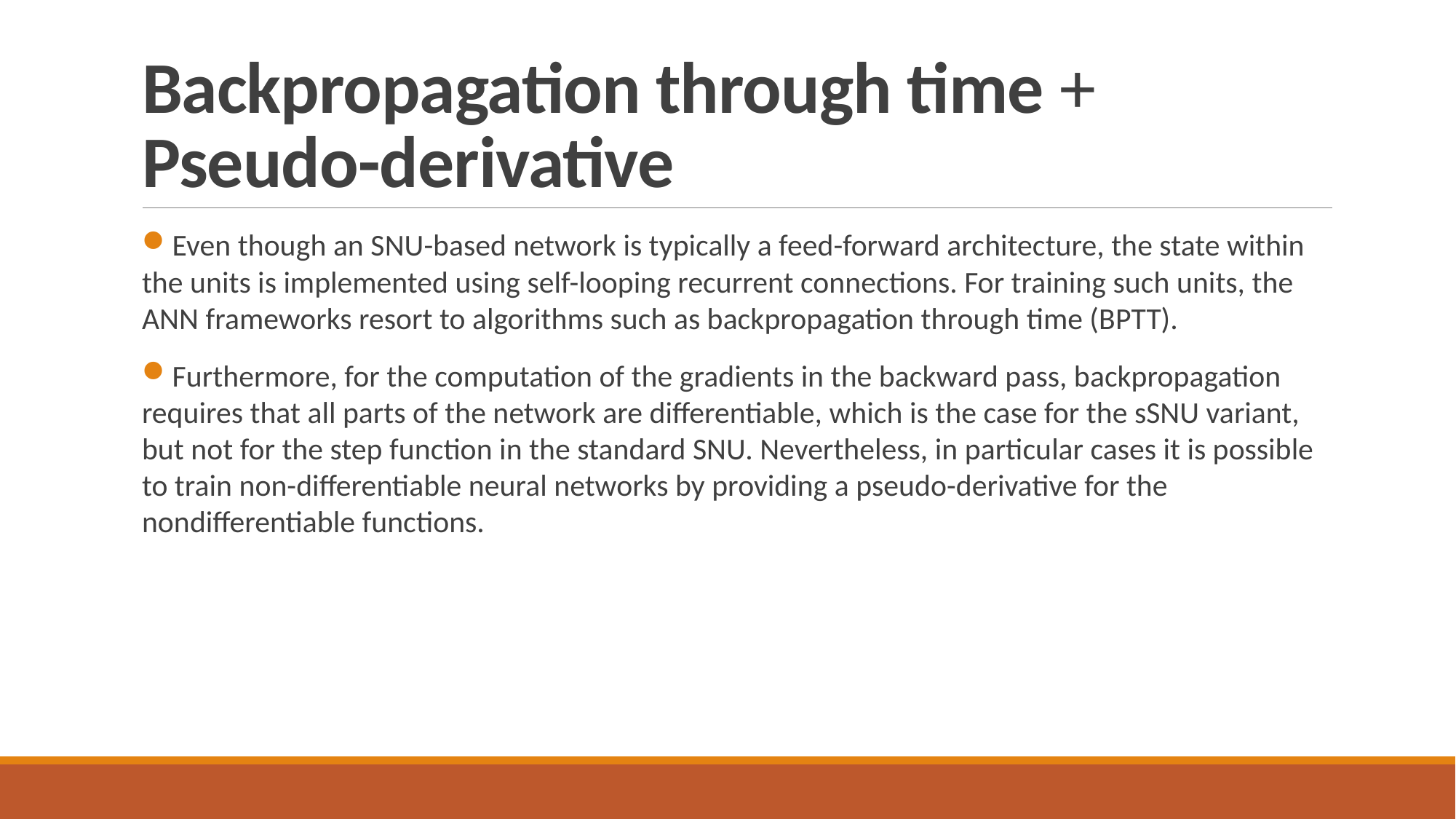

# Backpropagation through time + Pseudo-derivative
Even though an SNU-based network is typically a feed-forward architecture, the state within the units is implemented using self-looping recurrent connections. For training such units, the ANN frameworks resort to algorithms such as backpropagation through time (BPTT).
Furthermore, for the computation of the gradients in the backward pass, backpropagation requires that all parts of the network are differentiable, which is the case for the sSNU variant, but not for the step function in the standard SNU. Nevertheless, in particular cases it is possible to train non-differentiable neural networks by providing a pseudo-derivative for the nondifferentiable functions.